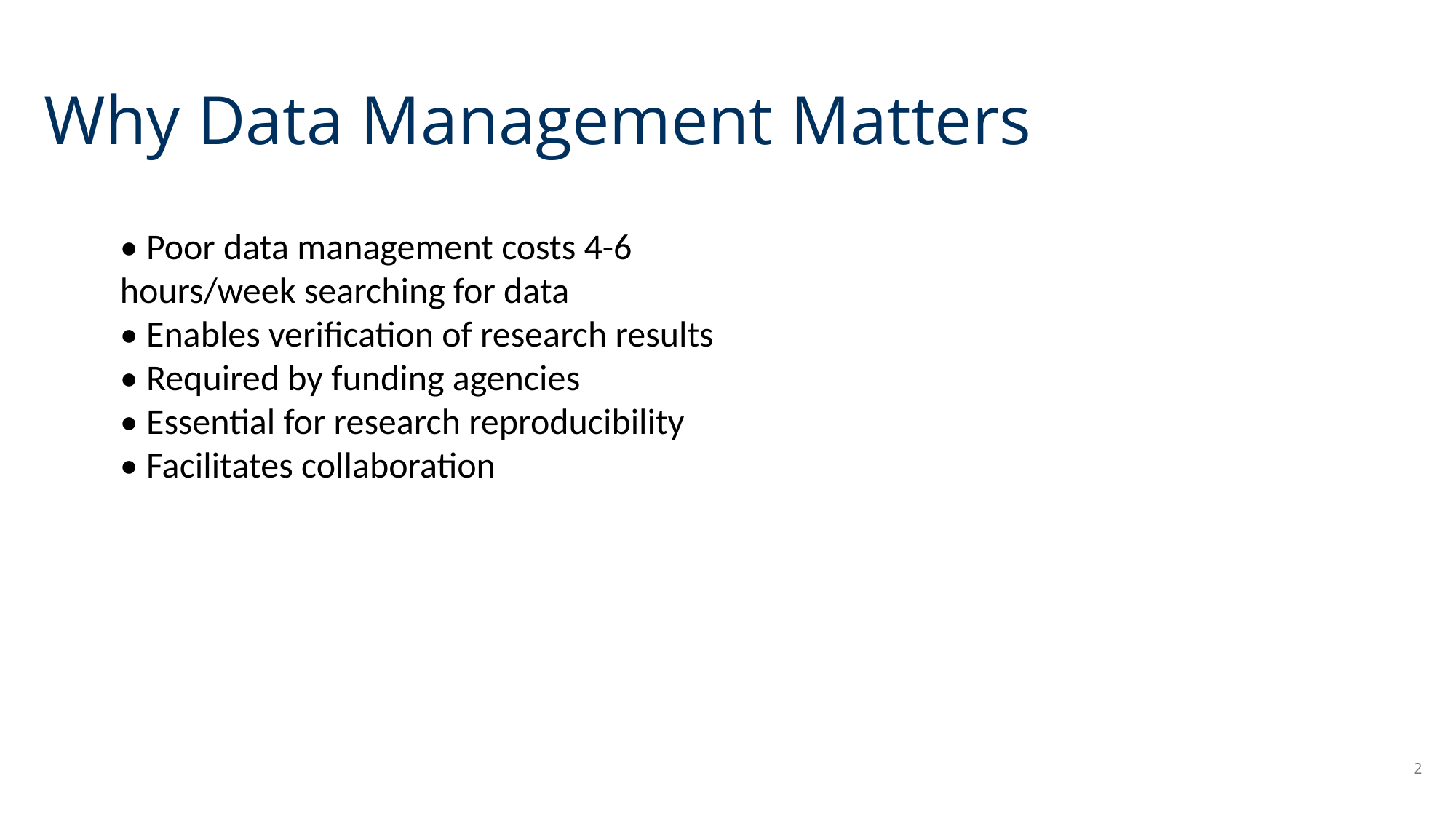

# Why Data Management Matters
• Poor data management costs 4-6 hours/week searching for data
• Enables verification of research results
• Required by funding agencies
• Essential for research reproducibility
• Facilitates collaboration